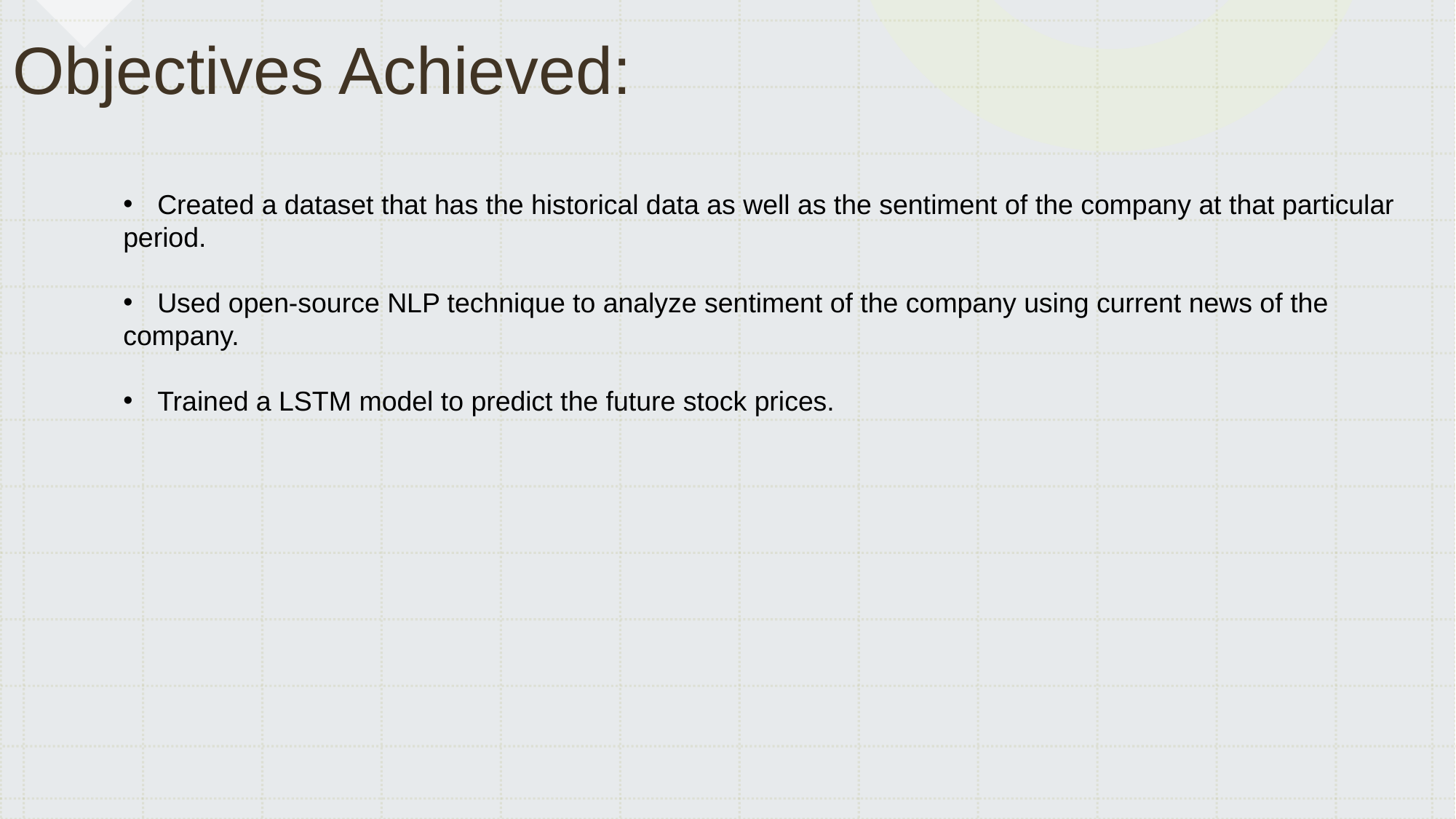

# Objectives Achieved:
Created a dataset that has the historical data as well as the sentiment of the company at that particular
period.

Used open-source NLP technique to analyze sentiment of the company using current news of the
company.

Trained a LSTM model to predict the future stock prices.